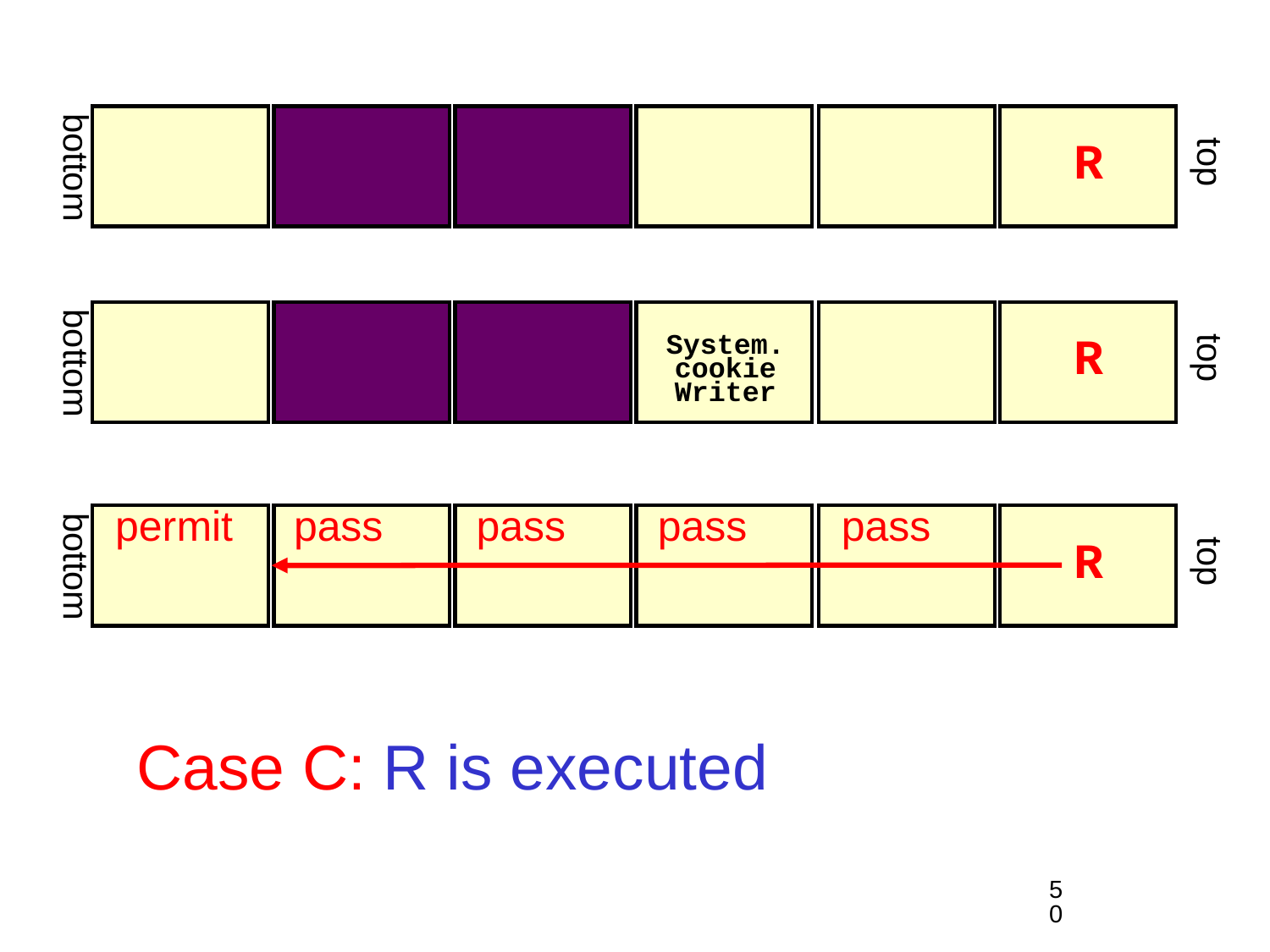

R
top
bottom

R
top
System.
cookie
Writer
bottom
permit
pass
pass
pass
pass

R
top
bottom

Case C: R is executed
50